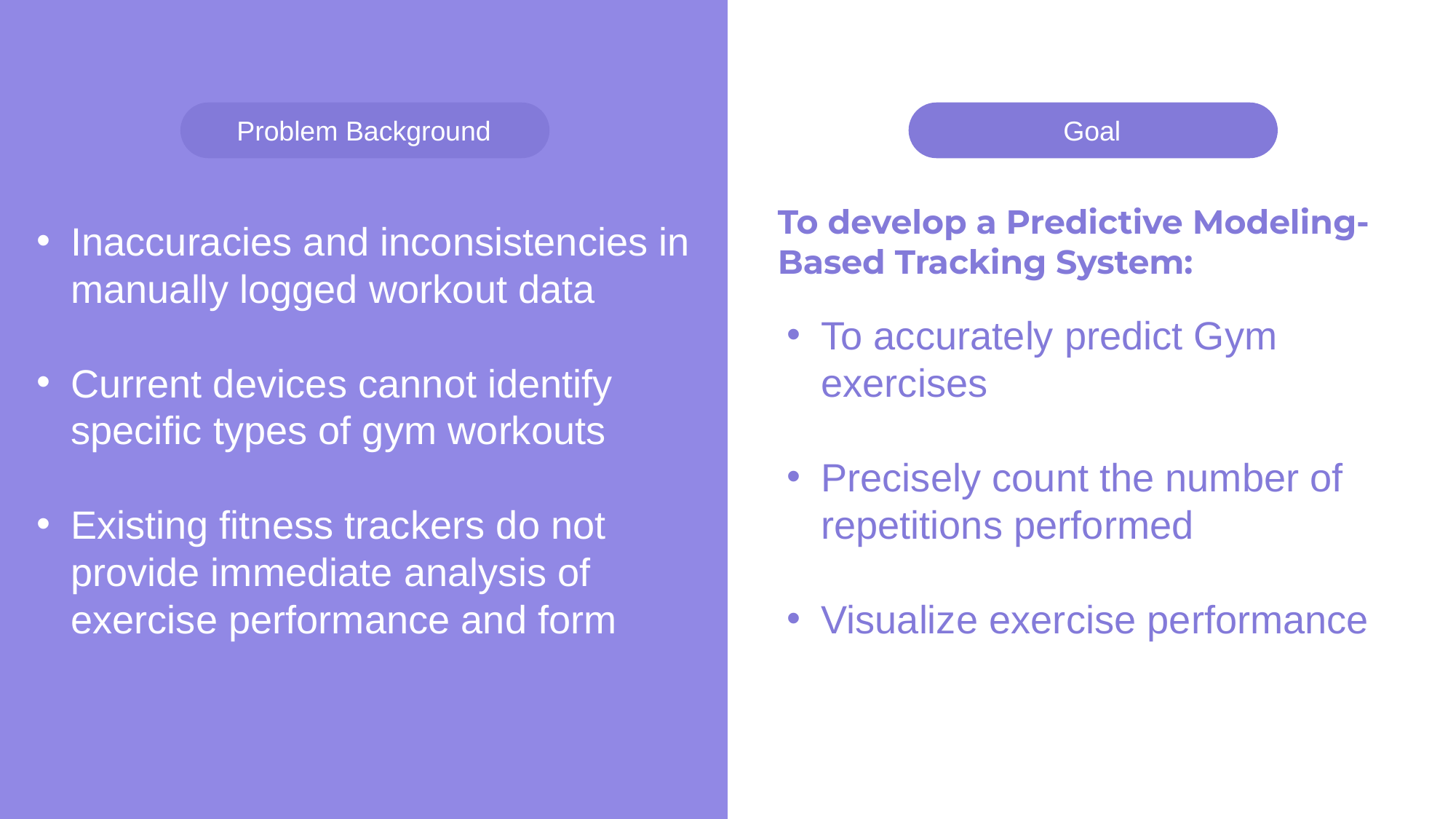

Problem Background

Goal
To develop a Predictive Modeling-Based Tracking System:
Inaccuracies and inconsistencies in manually logged workout data

Current devices cannot identify specific types of gym workouts

Existing fitness trackers do not provide immediate analysis of exercise performance and form

To accurately predict Gym exercises

Precisely count the number of repetitions performed

Visualize exercise performance